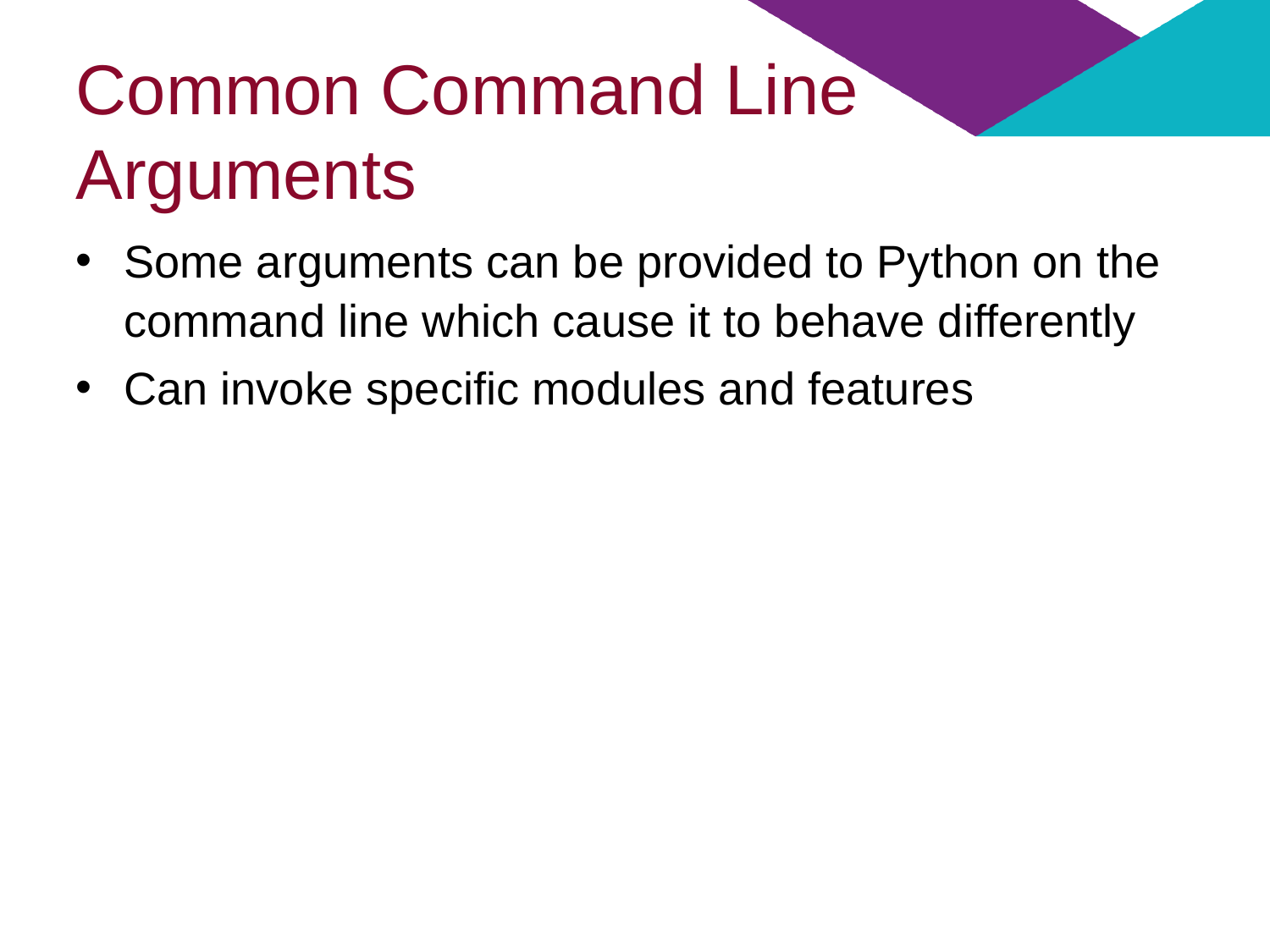

# Common Command Line Arguments
Some arguments can be provided to Python on the command line which cause it to behave differently
Can invoke specific modules and features